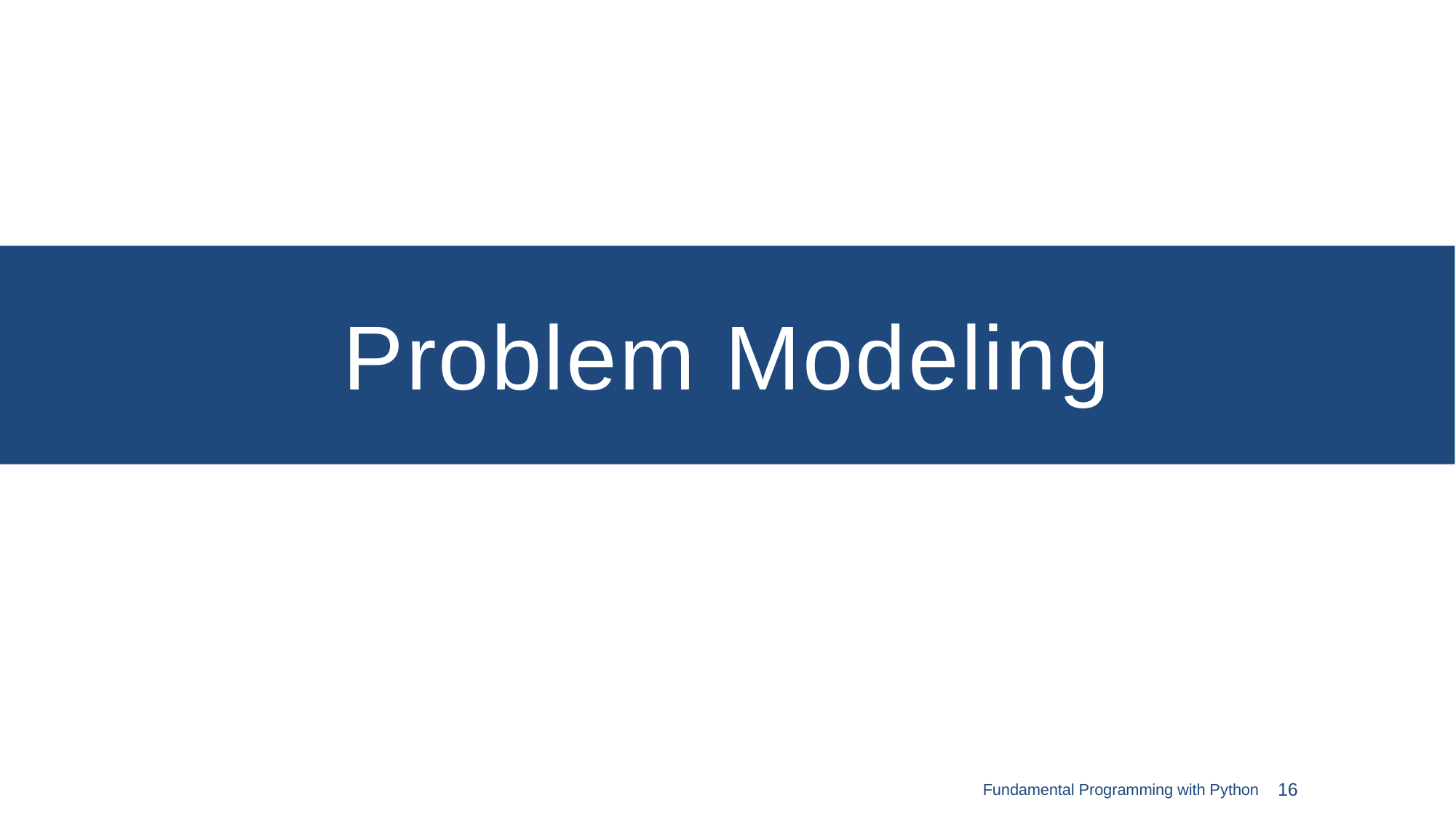

# Problem Modeling
Fundamental Programming with Python
16